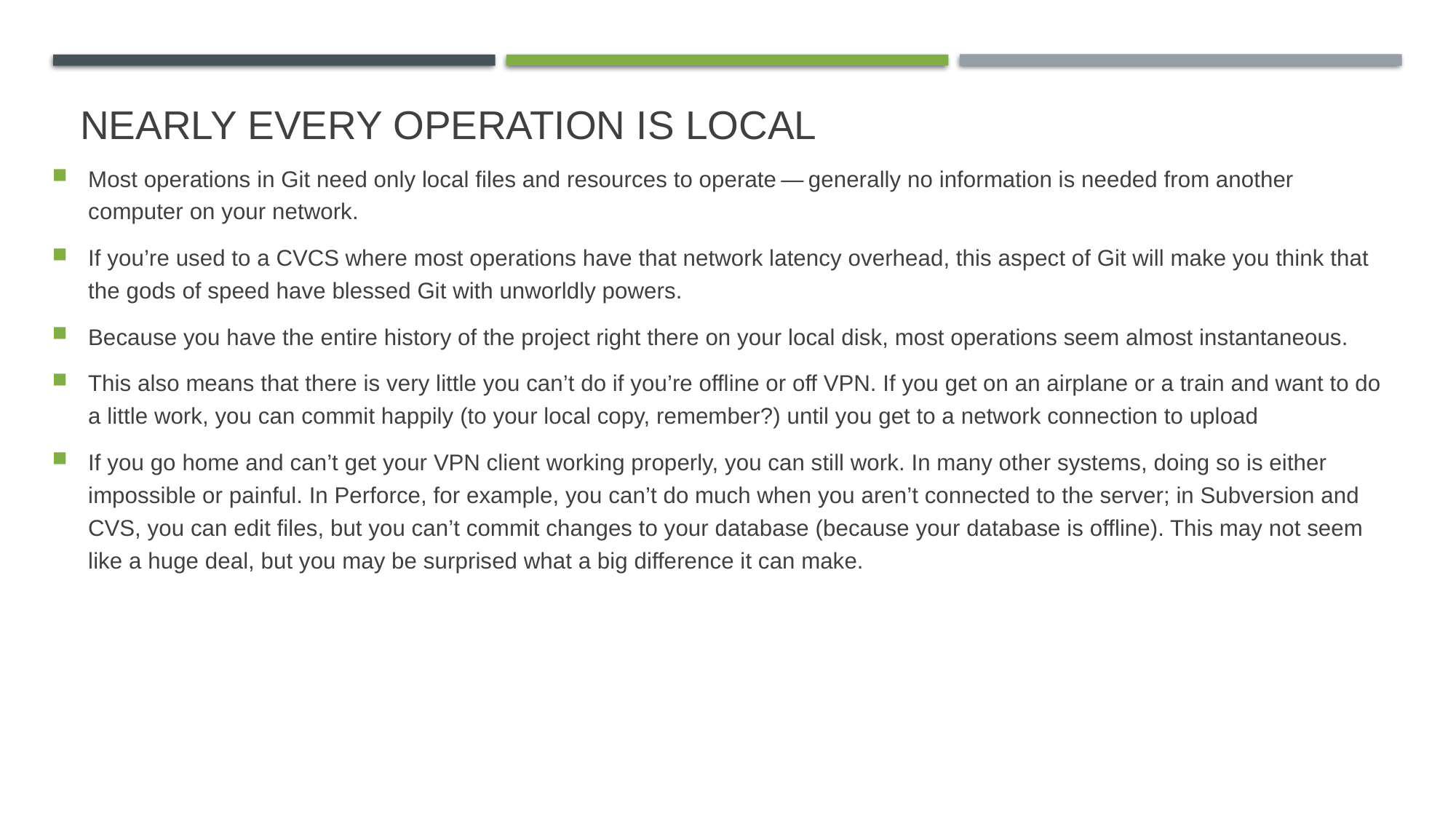

Nearly Every Operation Is Local
#
Most operations in Git need only local files and resources to operate — generally no information is needed from another computer on your network.
If you’re used to a CVCS where most operations have that network latency overhead, this aspect of Git will make you think that the gods of speed have blessed Git with unworldly powers.
Because you have the entire history of the project right there on your local disk, most operations seem almost instantaneous.
This also means that there is very little you can’t do if you’re offline or off VPN. If you get on an airplane or a train and want to do a little work, you can commit happily (to your local copy, remember?) until you get to a network connection to upload
If you go home and can’t get your VPN client working properly, you can still work. In many other systems, doing so is either impossible or painful. In Perforce, for example, you can’t do much when you aren’t connected to the server; in Subversion and CVS, you can edit files, but you can’t commit changes to your database (because your database is offline). This may not seem like a huge deal, but you may be surprised what a big difference it can make.